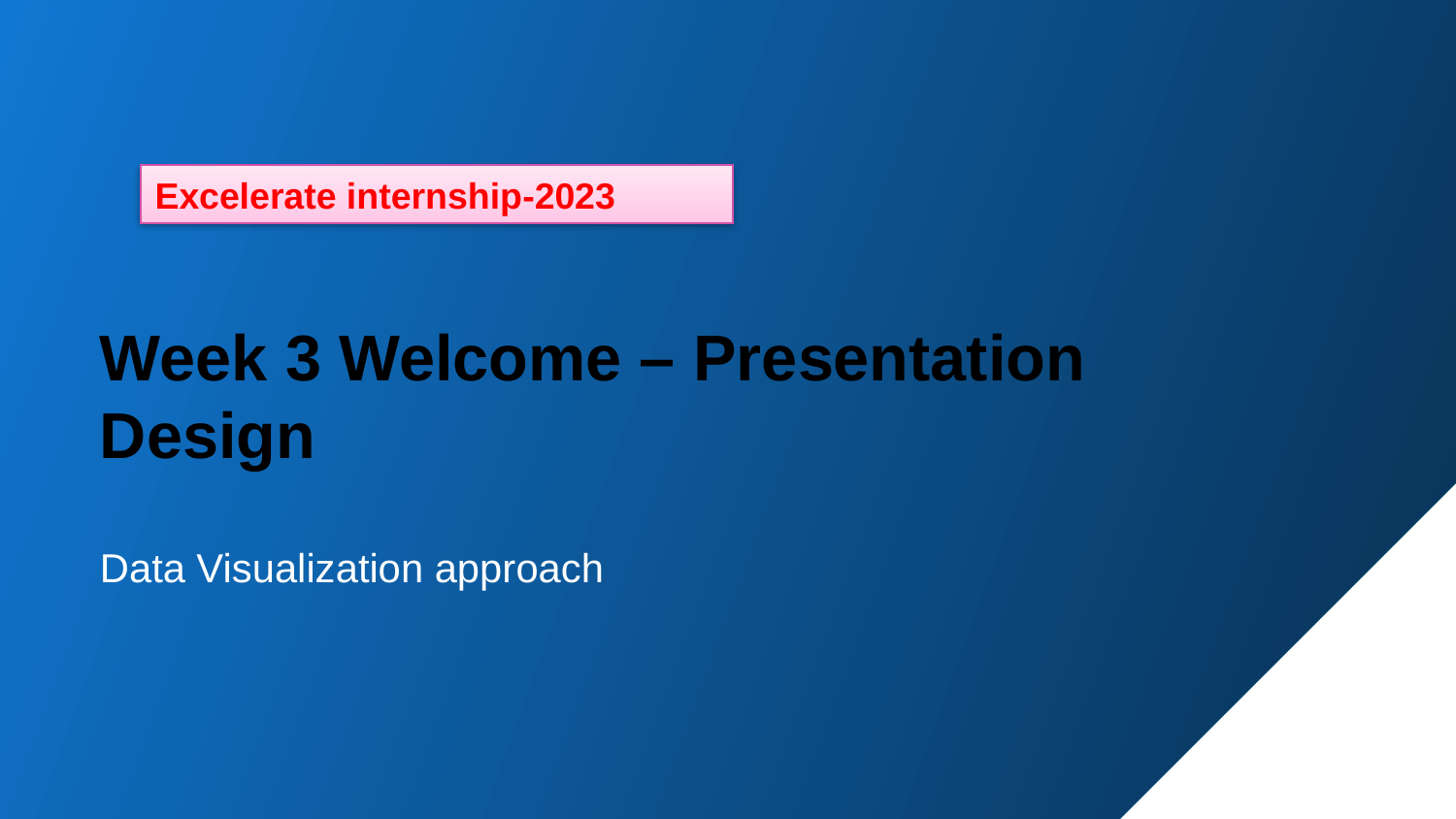

Excelerate internship-2023
Week 3 Welcome – Presentation Design
Data Visualization approach